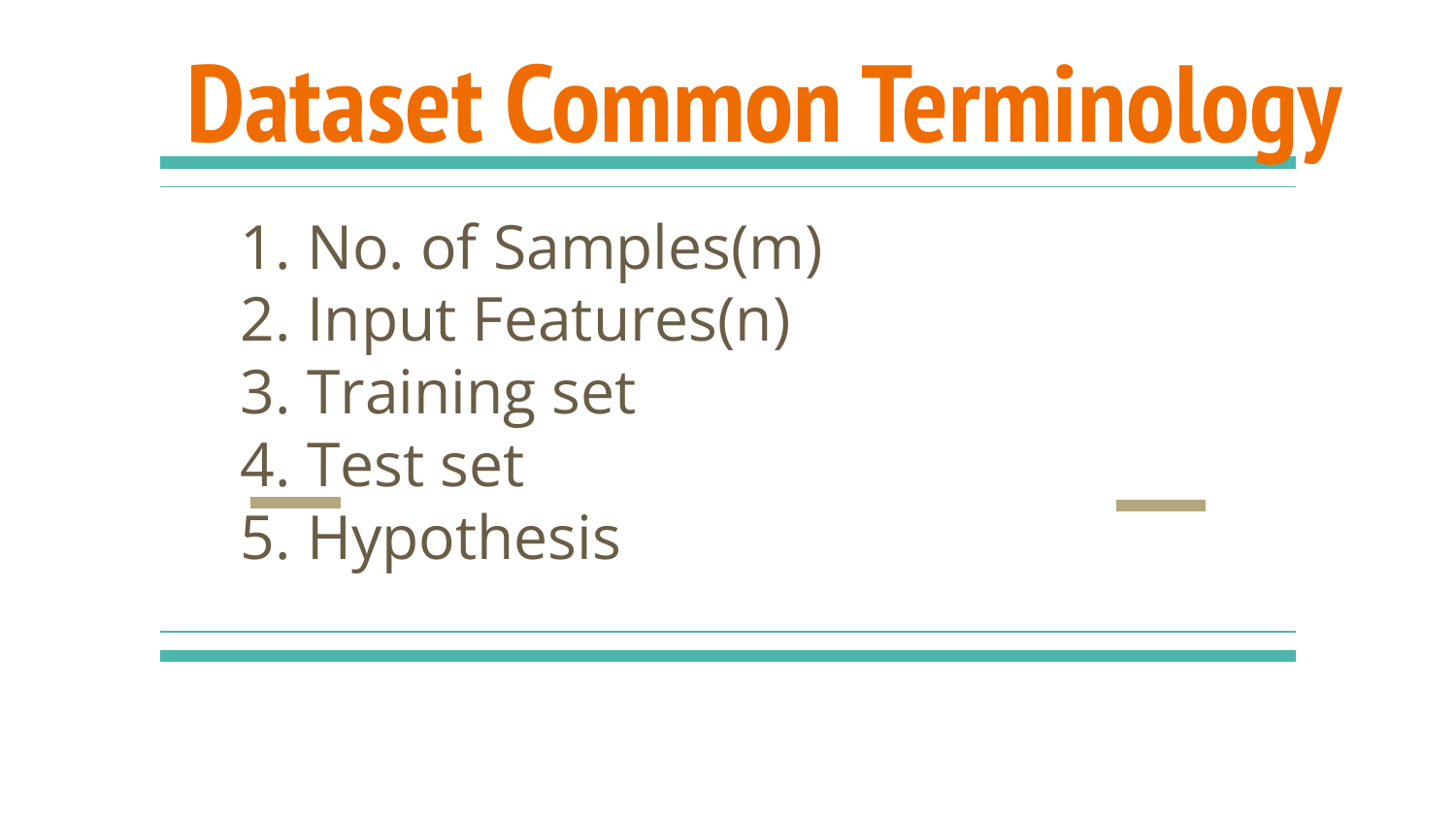

# Dataset Common Terminology
No. of Samples(m)
Input Features(n)
Training set
Test set
Hypothesis